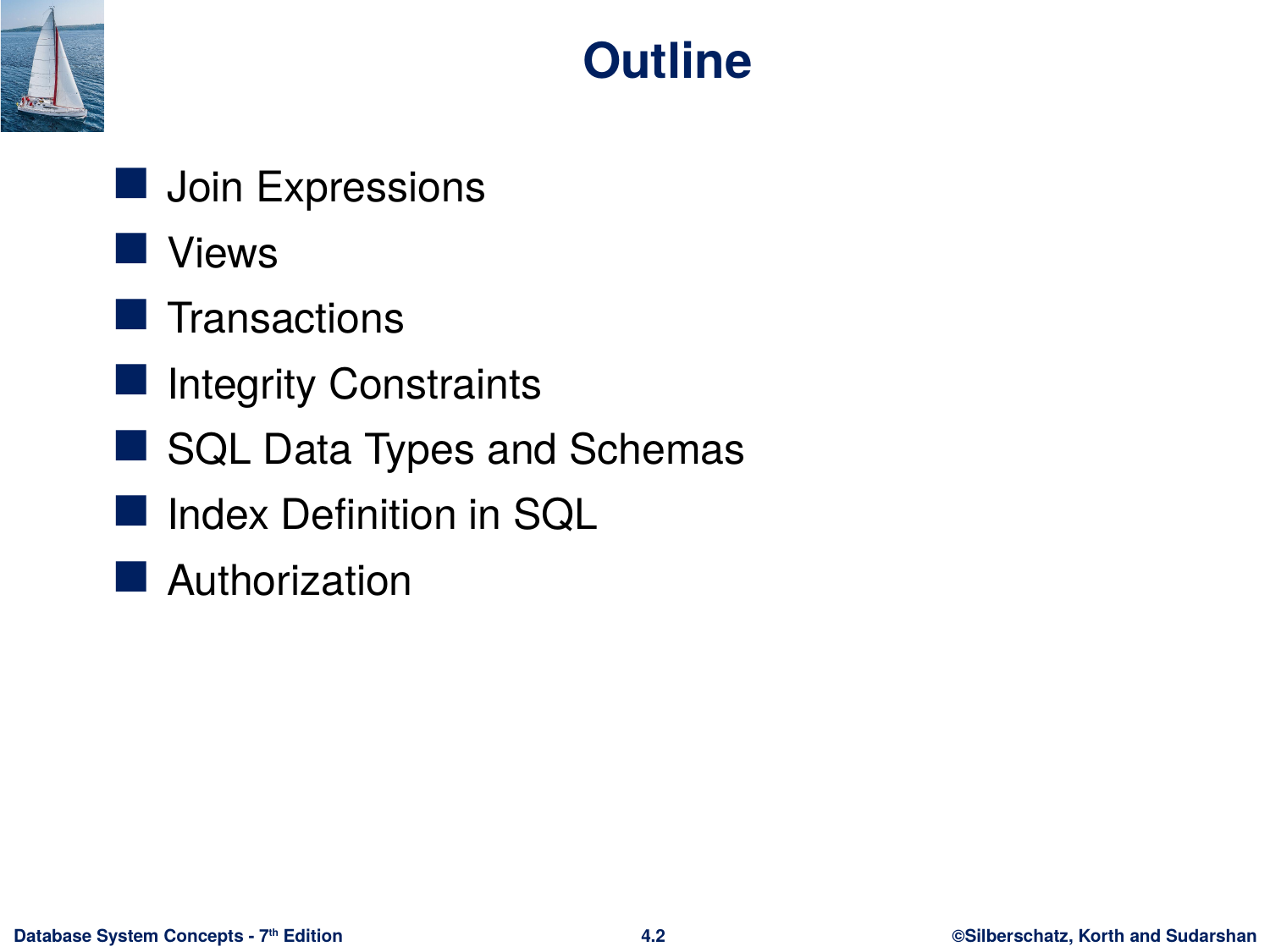

# Outline
Join Expressions
Views
Transactions
Integrity Constraints
SQL Data Types and Schemas
Index Definition in SQL
Authorization